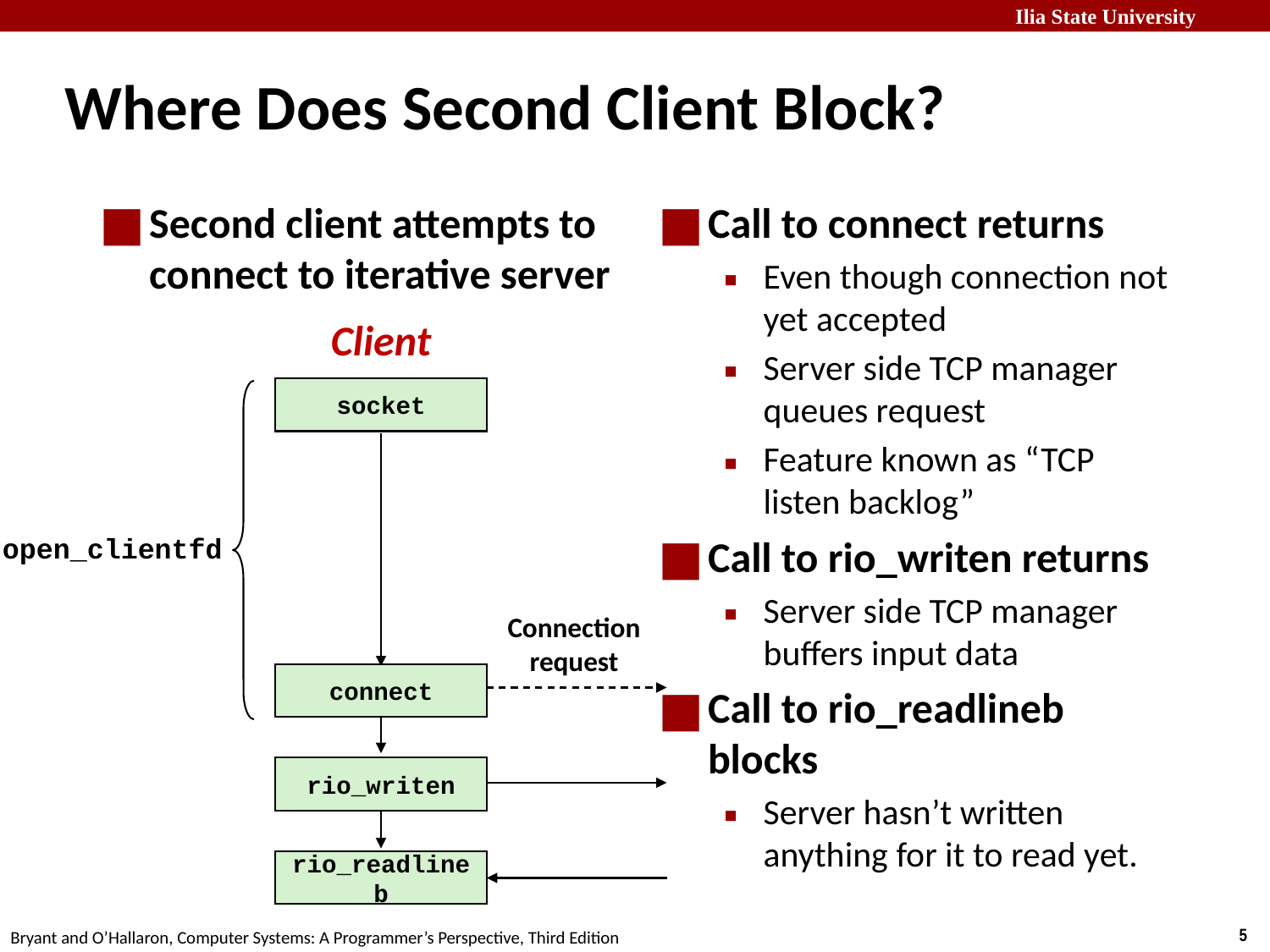

# Where Does Second Client Block?
Second client attempts to connect to iterative server
Call to connect returns
Even though connection not yet accepted
Server side TCP manager queues request
Feature known as “TCP listen backlog”
Call to rio_writen returns
Server side TCP manager buffers input data
Call to rio_readlineb blocks
Server hasn’t written anything for it to read yet.

Client
socket

open_clientfd
Connection
request
connect
rio_writen
rio_readlineb